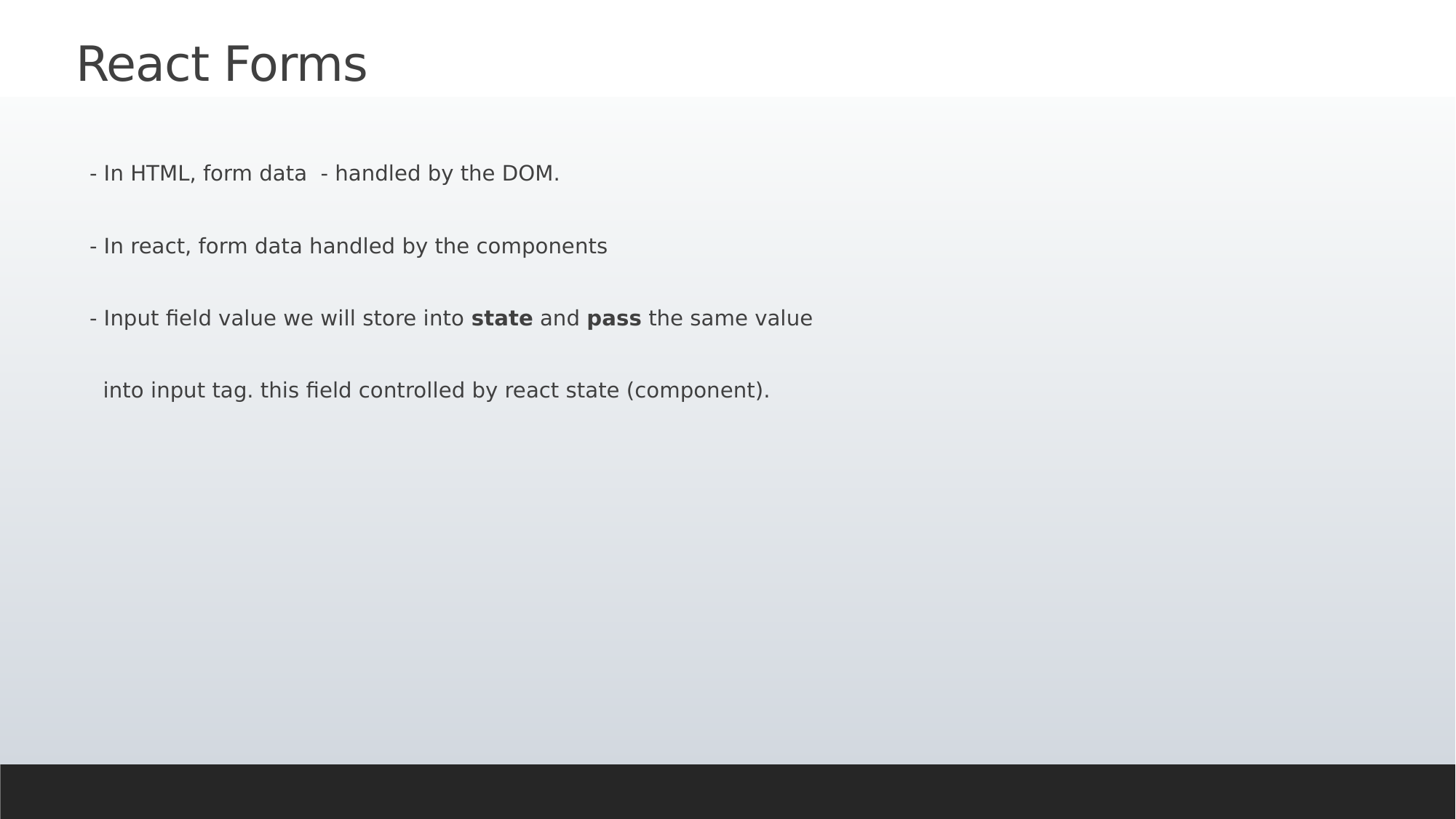

# React Forms

- In HTML, form data  - handled by the DOM.
- In react, form data handled by the components
- Input field value we will store into state and pass the same value
  into input tag. this field controlled by react state (component).